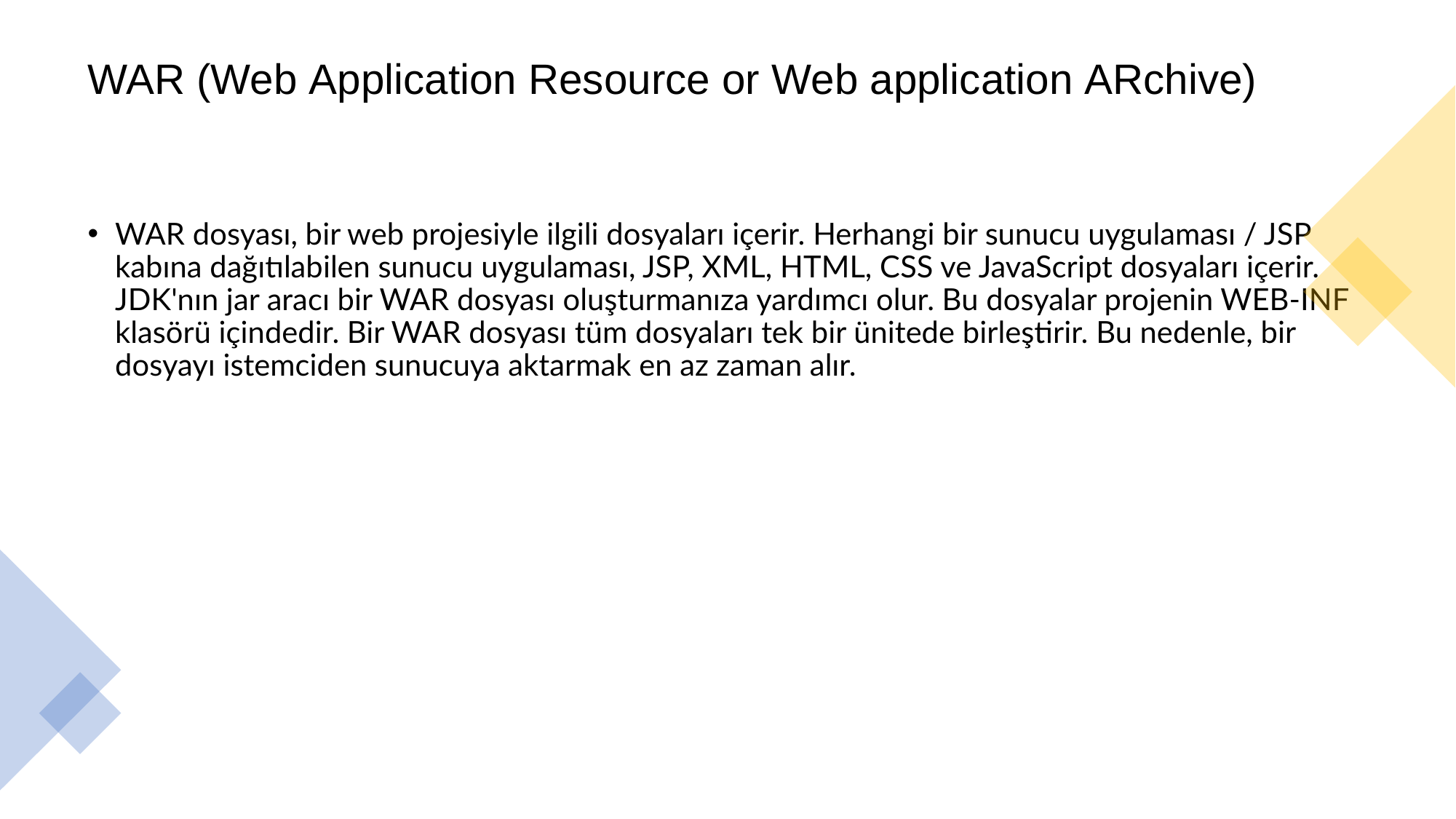

# WAR (Web Application Resource or Web application ARchive)

WAR dosyası, bir web projesiyle ilgili dosyaları içerir. Herhangi bir sunucu uygulaması / JSP kabına dağıtılabilen sunucu uygulaması, JSP, XML, HTML, CSS ve JavaScript dosyaları içerir. JDK'nın jar aracı bir WAR dosyası oluşturmanıza yardımcı olur. Bu dosyalar projenin WEB-INF klasörü içindedir. Bir WAR dosyası tüm dosyaları tek bir ünitede birleştirir. Bu nedenle, bir dosyayı istemciden sunucuya aktarmak en az zaman alır.